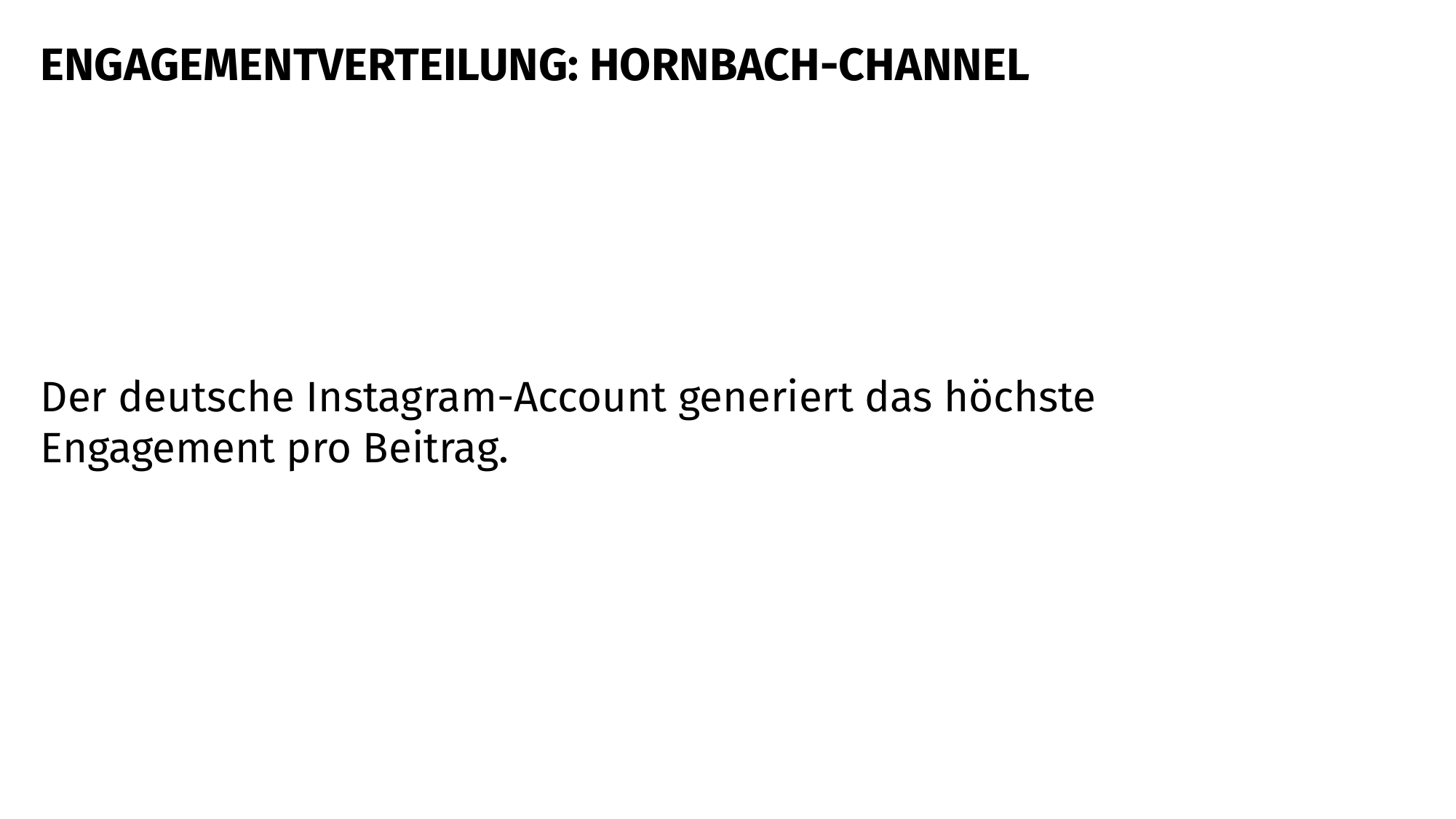

ENGAGEMENTVERTEILUNG: HORNBACH-CHANNEL
Der deutsche Instagram-Account generiert das höchste Engagement pro Beitrag.